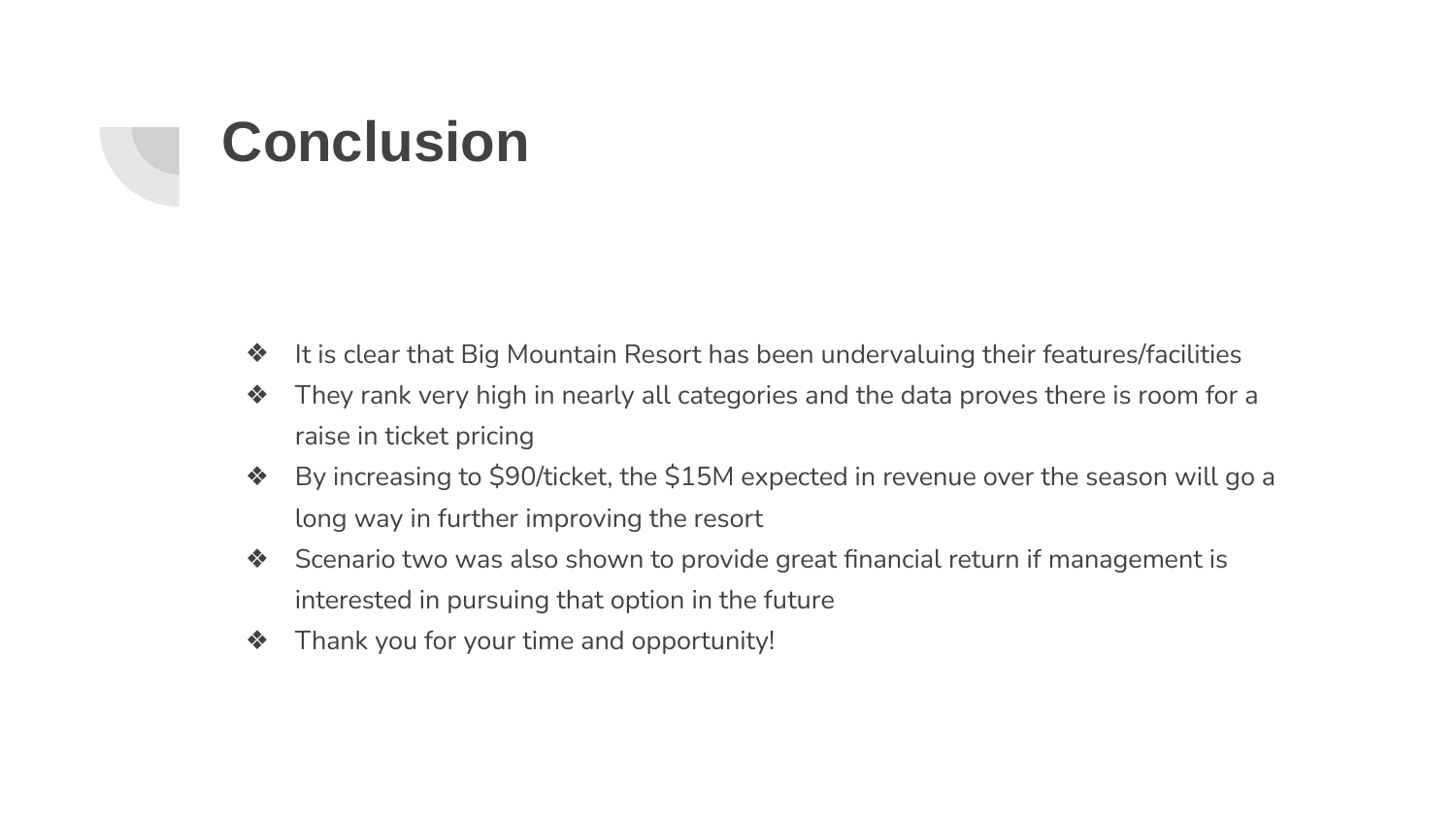

# Conclusion
It is clear that Big Mountain Resort has been undervaluing their features/facilities
They rank very high in nearly all categories and the data proves there is room for a raise in ticket pricing
By increasing to $90/ticket, the $15M expected in revenue over the season will go a long way in further improving the resort
Scenario two was also shown to provide great financial return if management is interested in pursuing that option in the future
Thank you for your time and opportunity!